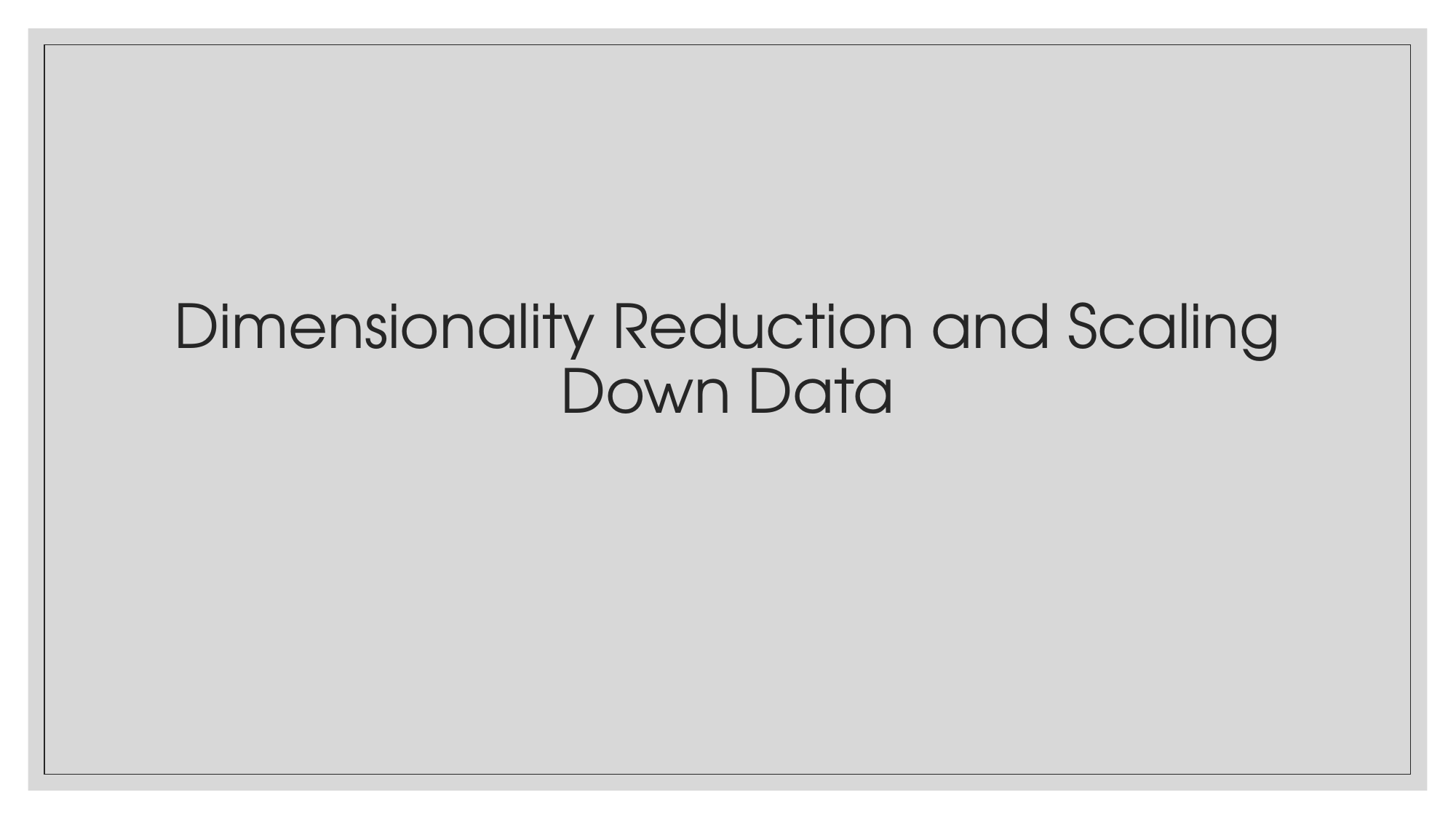

# Dimensionality Reduction and Scaling Down Data